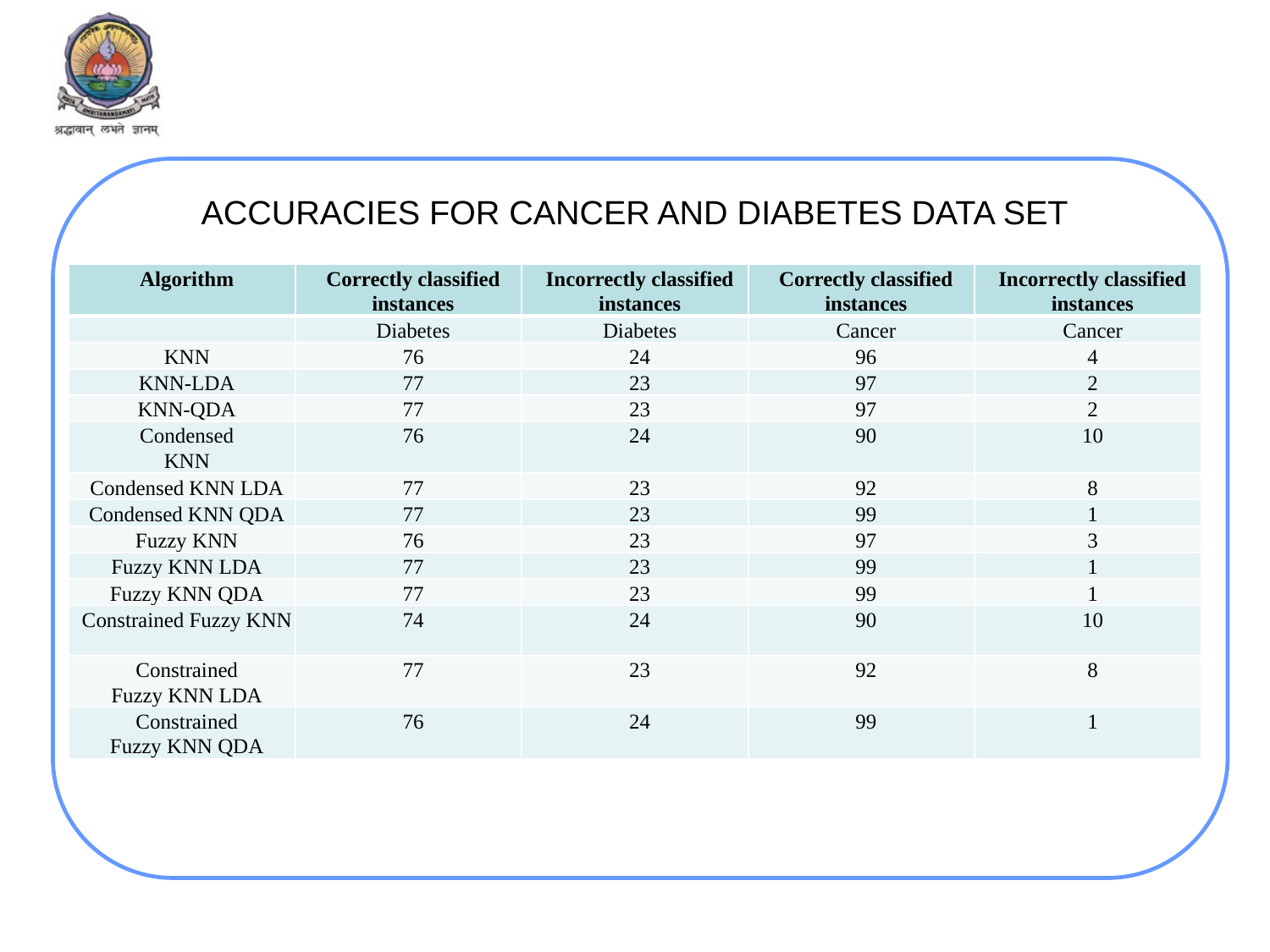

# ACCURACIES FOR CANCER AND DIABETES DATA SET
| Algorithm | Correctly classified instances | Incorrectly classified instances | Correctly classified instances | Incorrectly classified instances |
| --- | --- | --- | --- | --- |
|  | Diabetes | Diabetes | Cancer | Cancer |
| KNN | 76 | 24 | 96 | 4 |
| KNN-LDA | 77 | 23 | 97 | 2 |
| KNN-QDA | 77 | 23 | 97 | 2 |
| Condensed KNN | 76 | 24 | 90 | 10 |
| Condensed KNN LDA | 77 | 23 | 92 | 8 |
| Condensed KNN QDA | 77 | 23 | 99 | 1 |
| Fuzzy KNN | 76 | 23 | 97 | 3 |
| Fuzzy KNN LDA | 77 | 23 | 99 | 1 |
| Fuzzy KNN QDA | 77 | 23 | 99 | 1 |
| Constrained Fuzzy KNN | 74 | 24 | 90 | 10 |
| Constrained Fuzzy KNN LDA | 77 | 23 | 92 | 8 |
| Constrained Fuzzy KNN QDA | 76 | 24 | 99 | 1 |